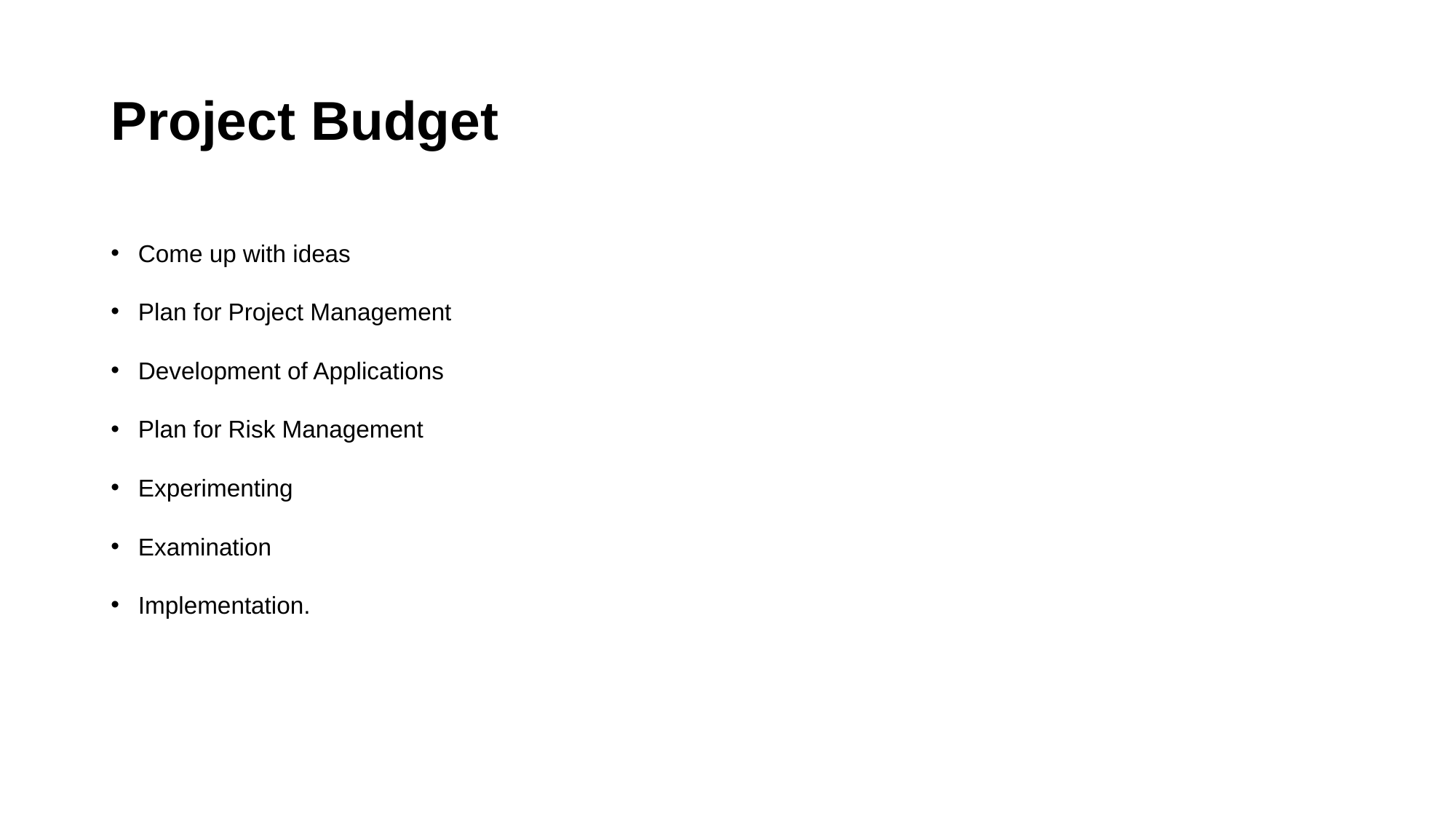

# Project Budget
Come up with ideas
Plan for Project Management
Development of Applications
Plan for Risk Management
Experimenting
Examination
Implementation.